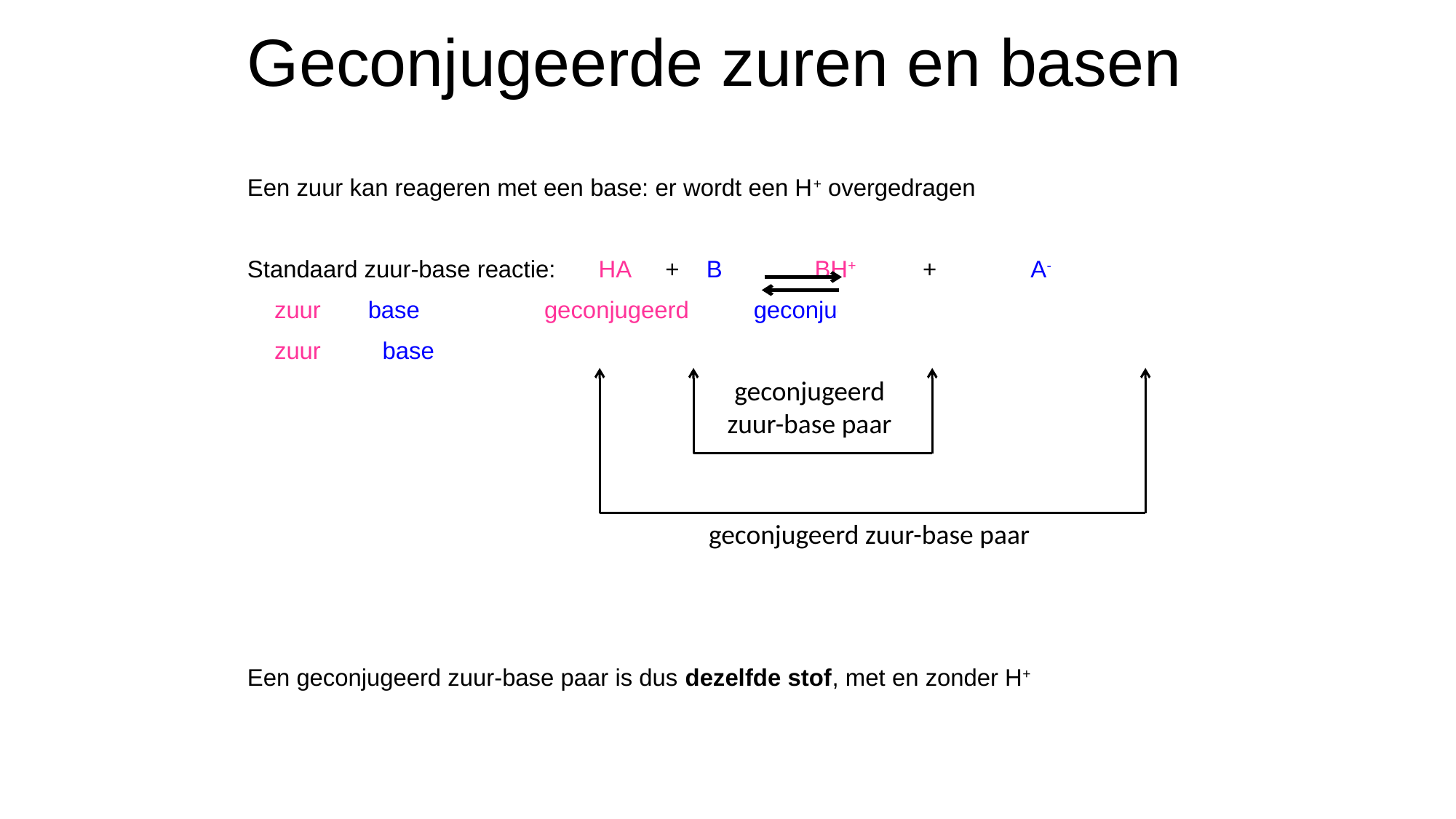

# Geconjugeerde zuren en basen
Een zuur kan reageren met een base: er wordt een H+ overgedragen

Standaard zuur-base reactie:	HA     +    B		BH+   	+     	A-
				zuur       base	        geconjugeerd	       geconjugeerde
							zuur		base

Een geconjugeerd zuur-base paar is dus dezelfde stof, met en zonder H+

geconjugeerd
zuur-base paar
geconjugeerd zuur-base paar